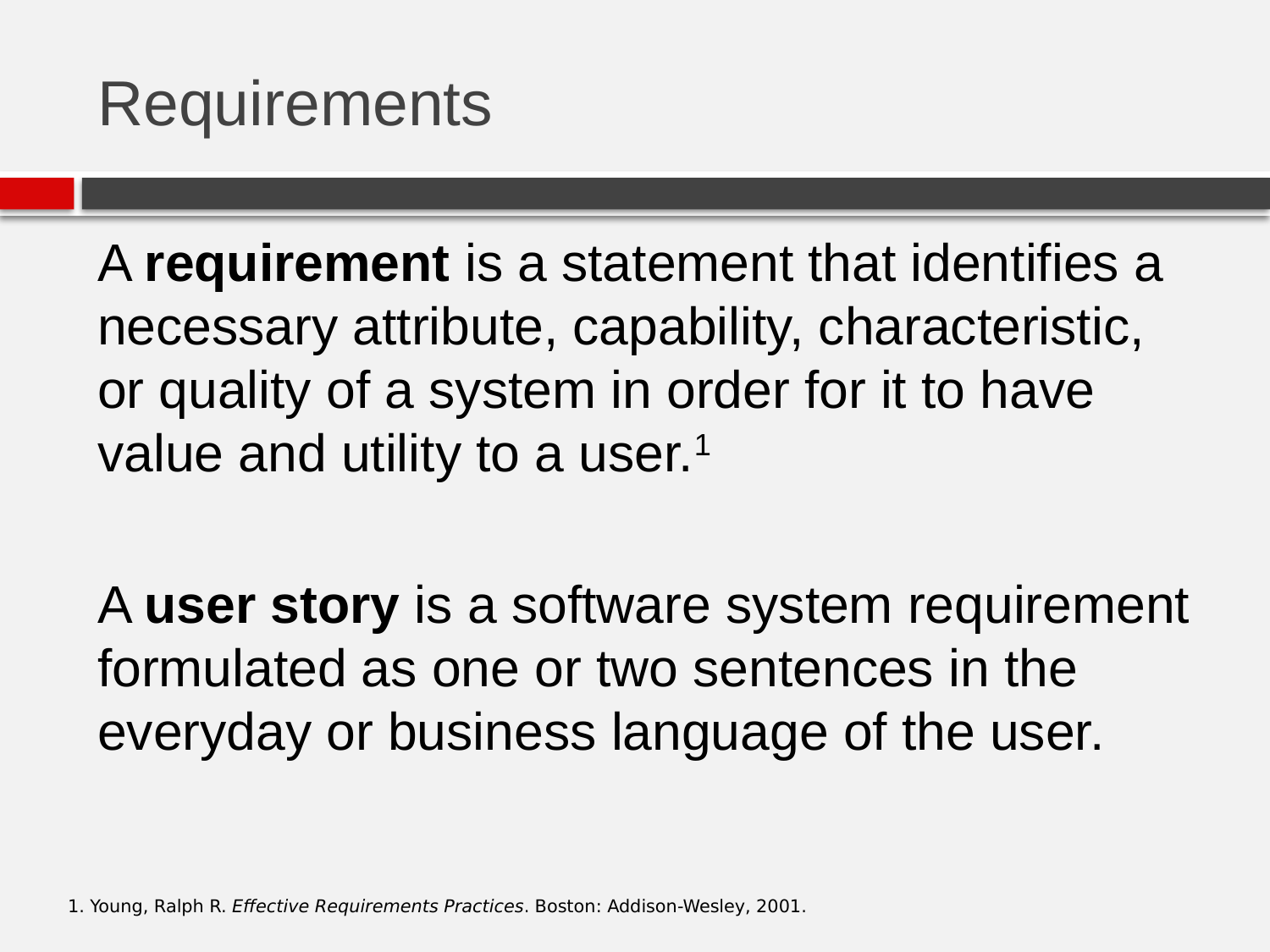

# Requirements
A requirement is a statement that identifies a necessary attribute, capability, characteristic, or quality of a system in order for it to have value and utility to a user.1

A user story is a software system requirement formulated as one or two sentences in the everyday or business language of the user.

1. Young, Ralph R. Effective Requirements Practices. Boston: Addison-Wesley, 2001.